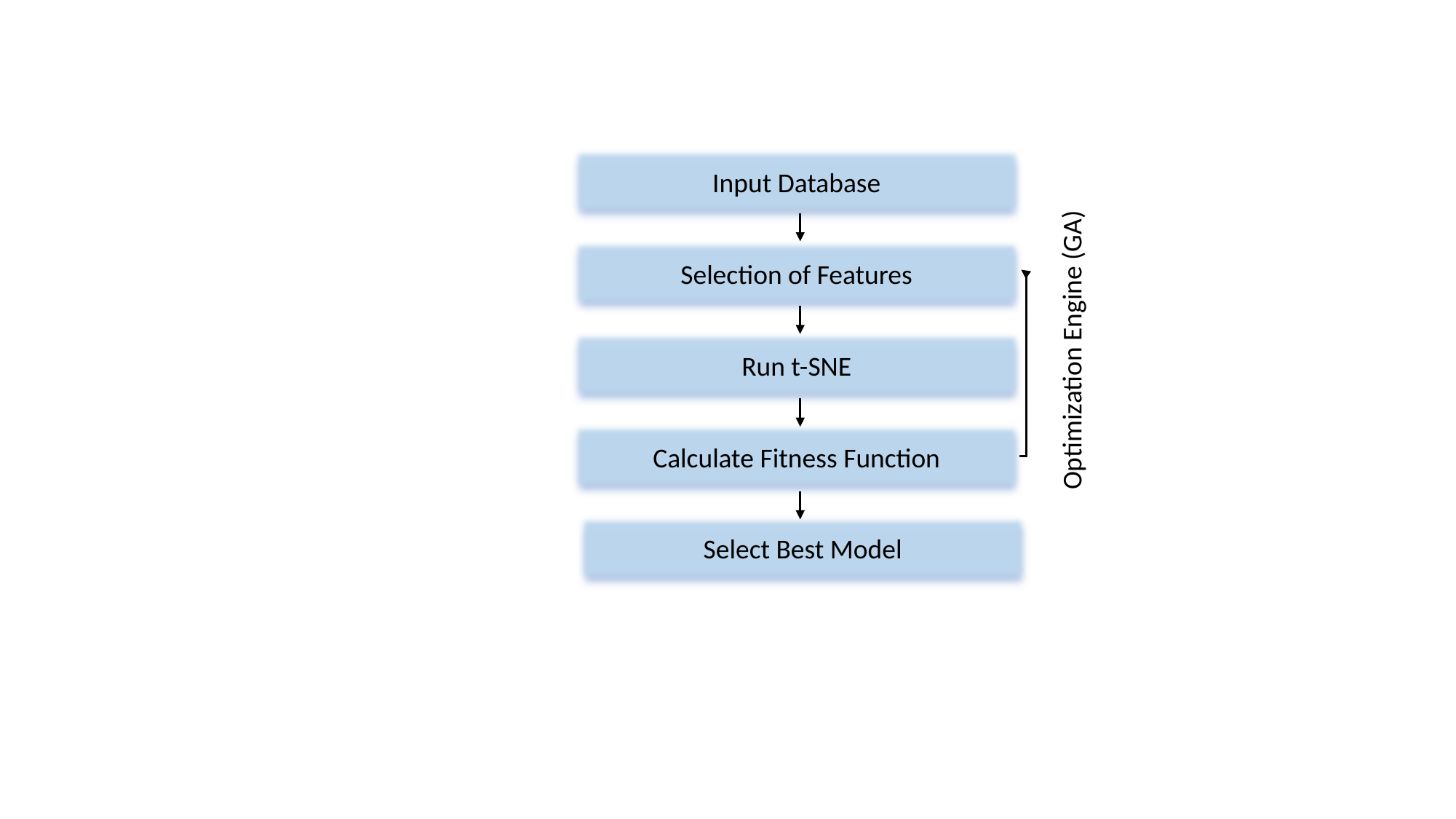

Input Database
Selection of Features
Optimization Engine (GA)
Run t-SNE
Calculate Fitness Function
Select Best Model